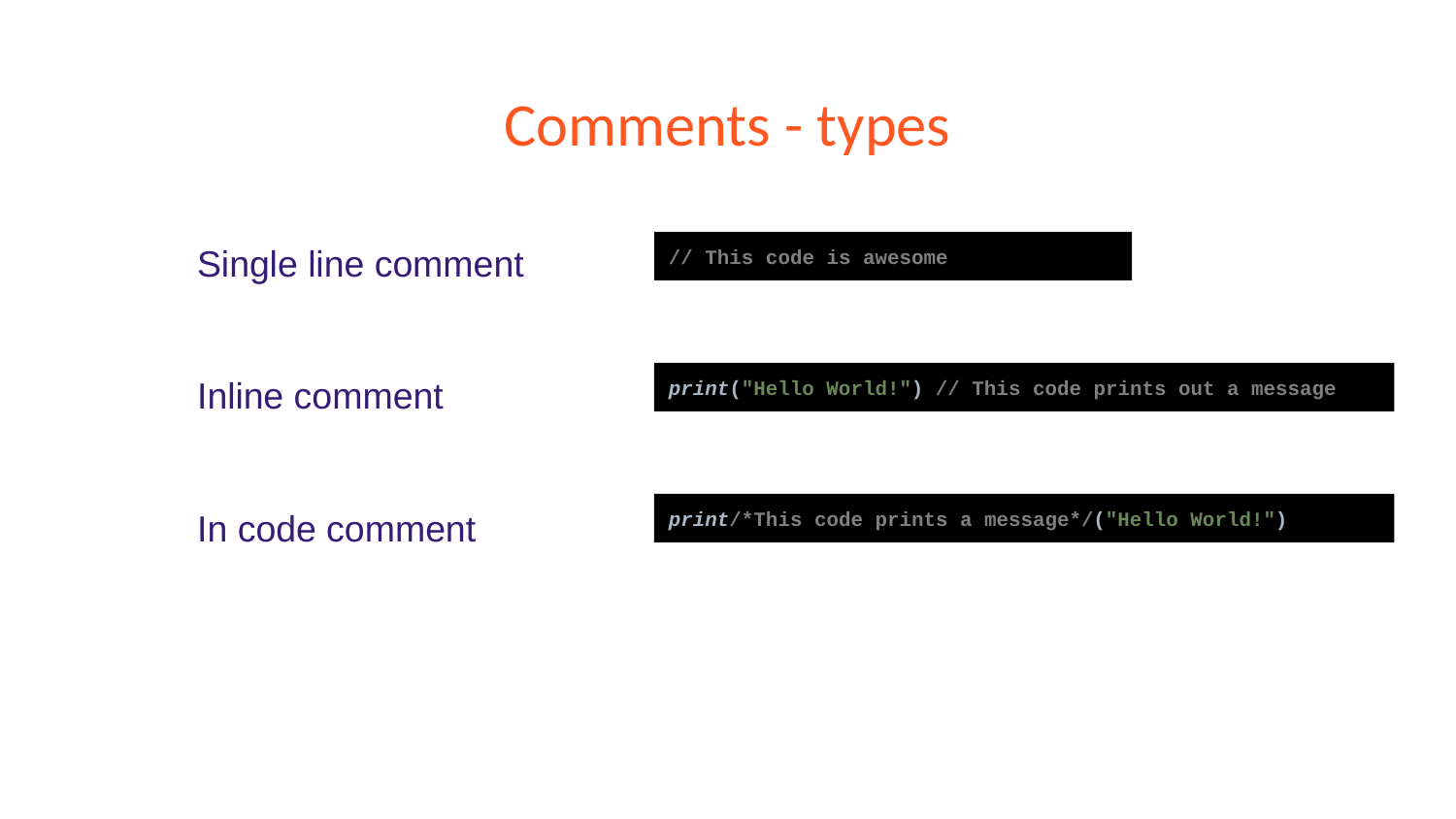

# Comments - types
Single line comment
Inline comment
In code comment

// This code is awesome
print("Hello World!") // This code prints out a message
print/*This code prints a message*/("Hello World!")